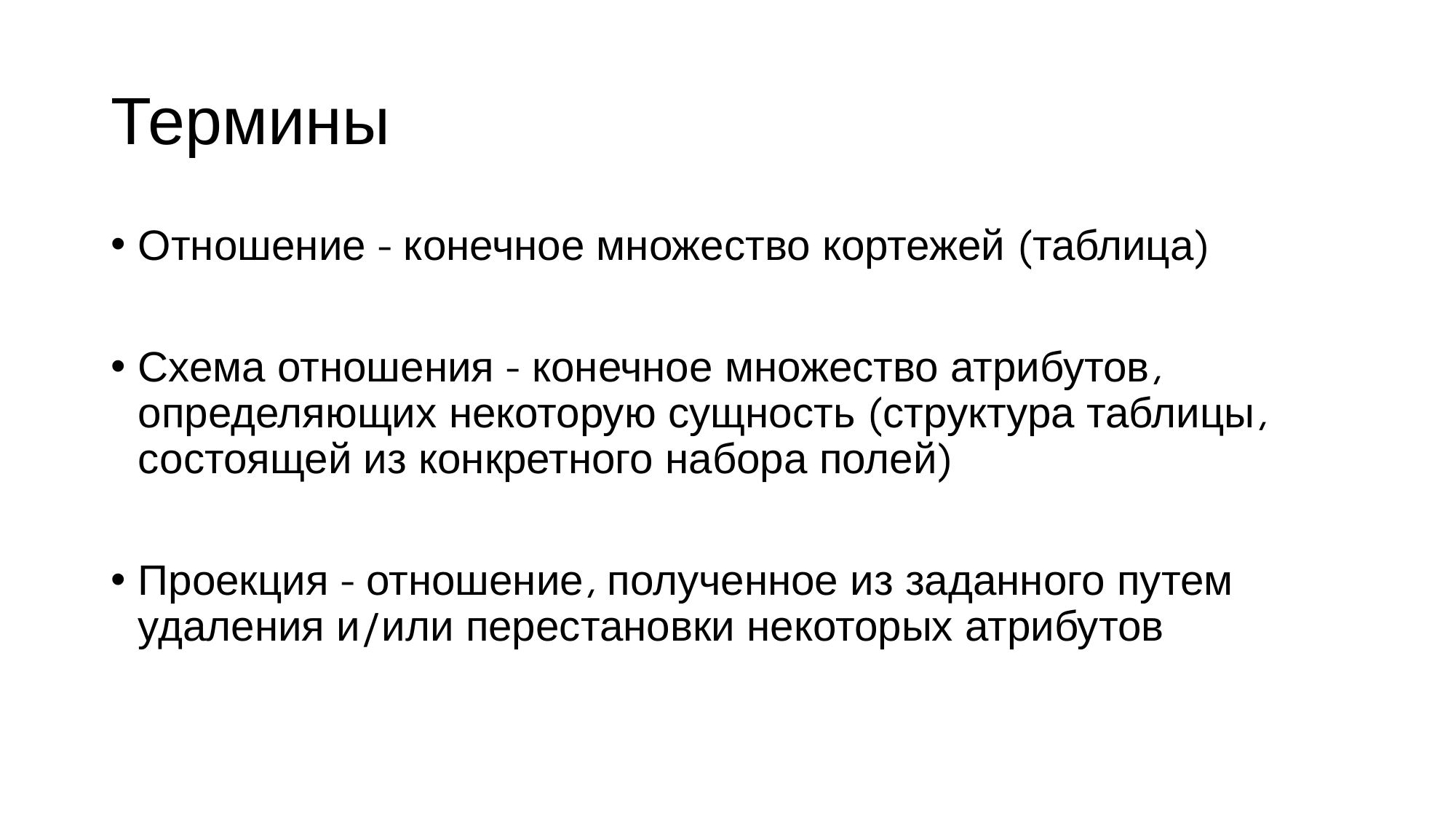

# Термины
Отношение - конечное множество кортежей (таблица)

Схема отношения - конечное множество атрибутов, определяющих некоторую сущность (структура таблицы, состоящей из конкретного набора полей)

Проекция - отношение, полученное из заданного путем удаления и/или перестановки некоторых атрибутов